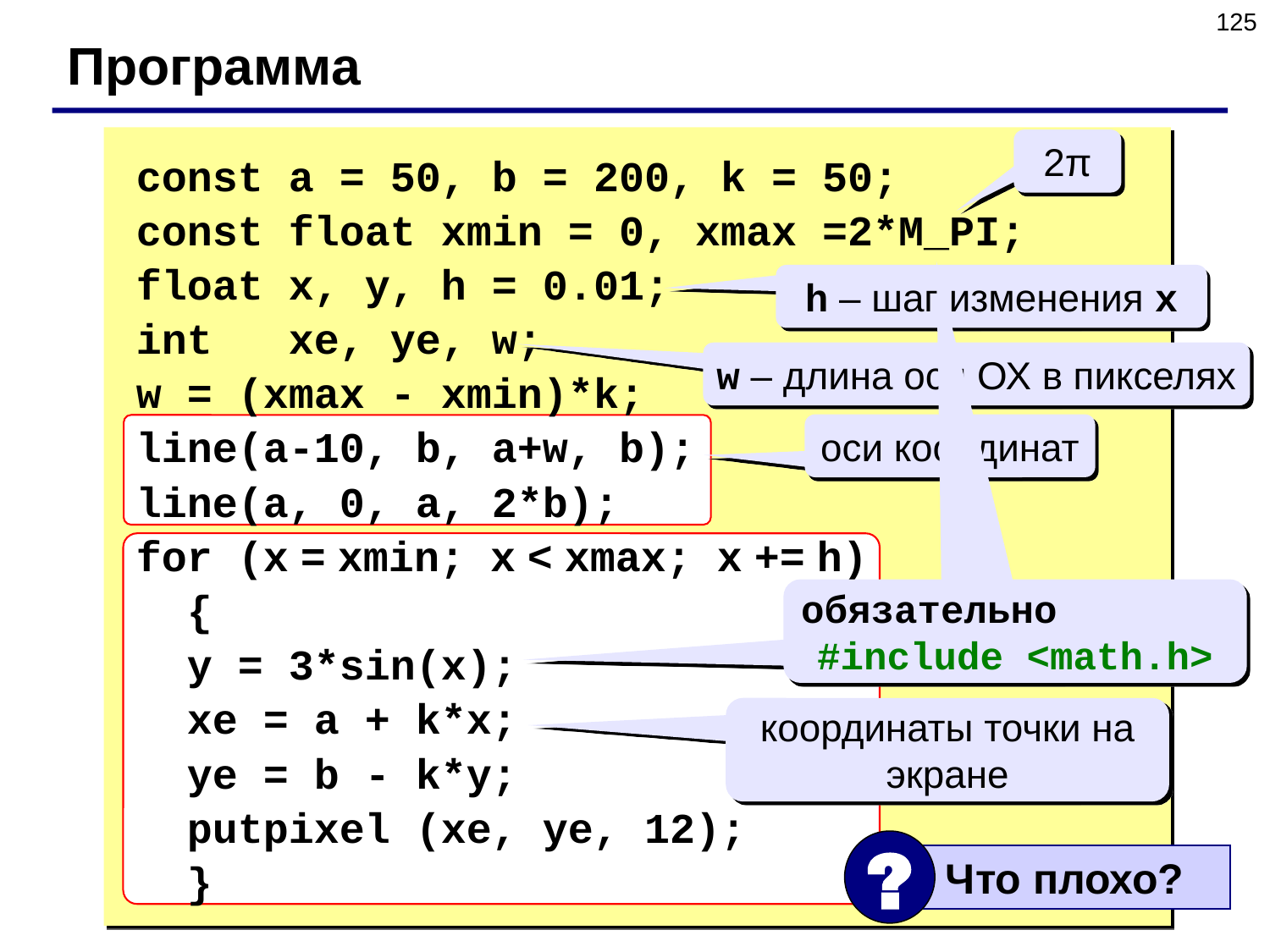

125
Программа

2π
const a = 50, b = 200, k = 50;
const float xmin = 0, xmax =2*M_PI;
float x, y, h = 0.01;
int   xe, ye, w;
w = (xmax - xmin)*k;
line(a-10, b, a+w, b);
line(a, 0, a, 2*b);
for (x = xmin; x < xmax; x += h)
  {
  y = 3*sin(x);
  xe = a + k*x;
  ye = b - k*y;
  putpixel (xe, ye, 12);
  }

обязательно
#include <math.h>
h – шаг изменения x
w – длина оси ОХ в пикселях
оси координат

координаты точки на экране
?
  Что плохо?